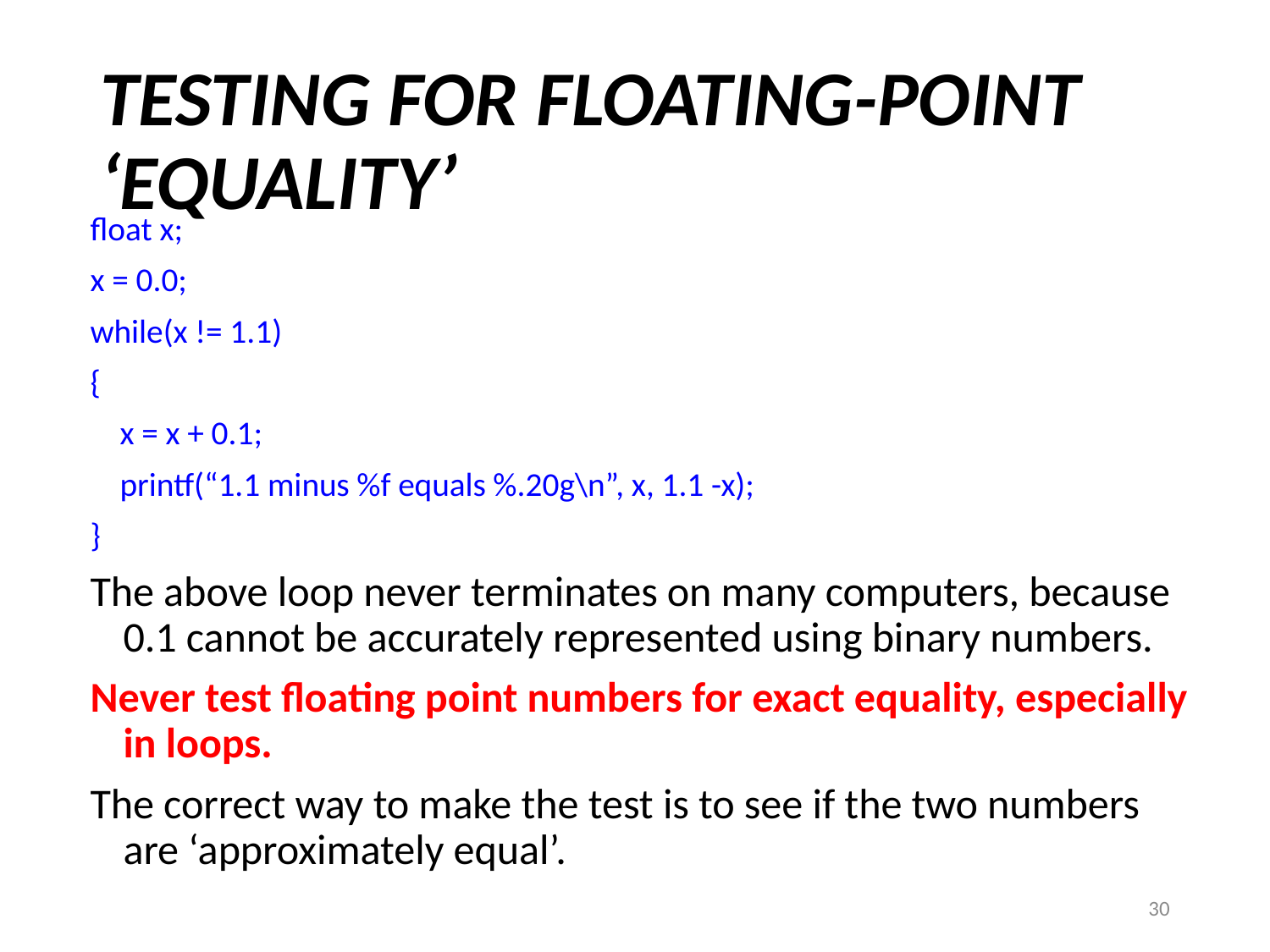

# TESTING FOR FLOATING-POINT ‘EQUALITY’
float x;
x = 0.0;
while(x != 1.1)
{
    x = x + 0.1;
    printf(“1.1 minus %f equals %.20g\n”, x, 1.1 -x);
}
The above loop never terminates on many computers, because 0.1 cannot be accurately represented using binary numbers.
Never test floating point numbers for exact equality, especially in loops.
The correct way to make the test is to see if the two numbers are ‘approximately equal’.
30